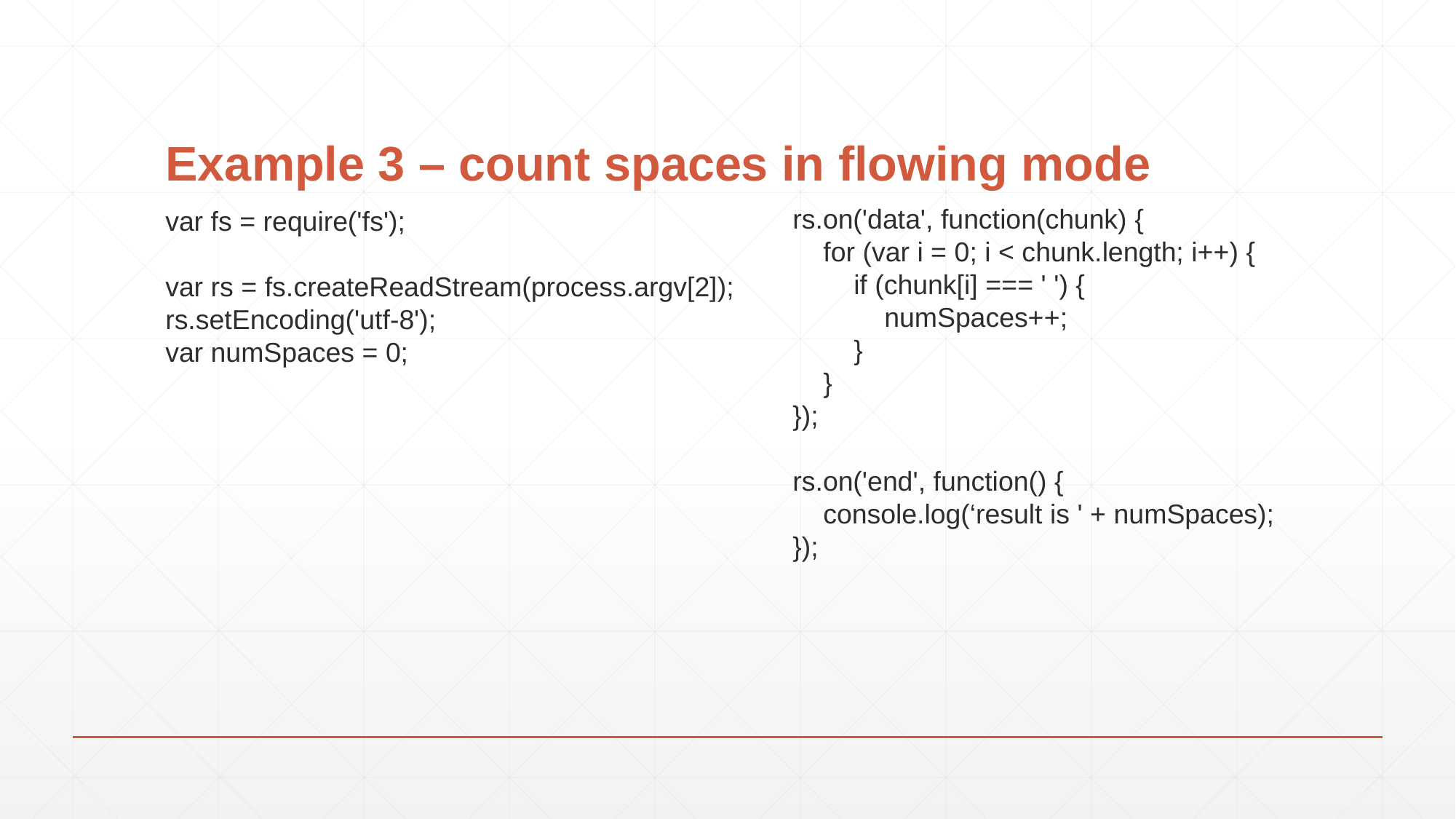

# Example 3 – count spaces in flowing mode
rs.on('data', function(chunk) {
    for (var i = 0; i < chunk.length; i++) {
        if (chunk[i] === ' ') {
            numSpaces++;
        }
    }
});

rs.on('end', function() {
    console.log(‘result is ' + numSpaces);
});
var fs = require('fs');

var rs = fs.createReadStream(process.argv[2]);
rs.setEncoding('utf-8');
var numSpaces = 0;